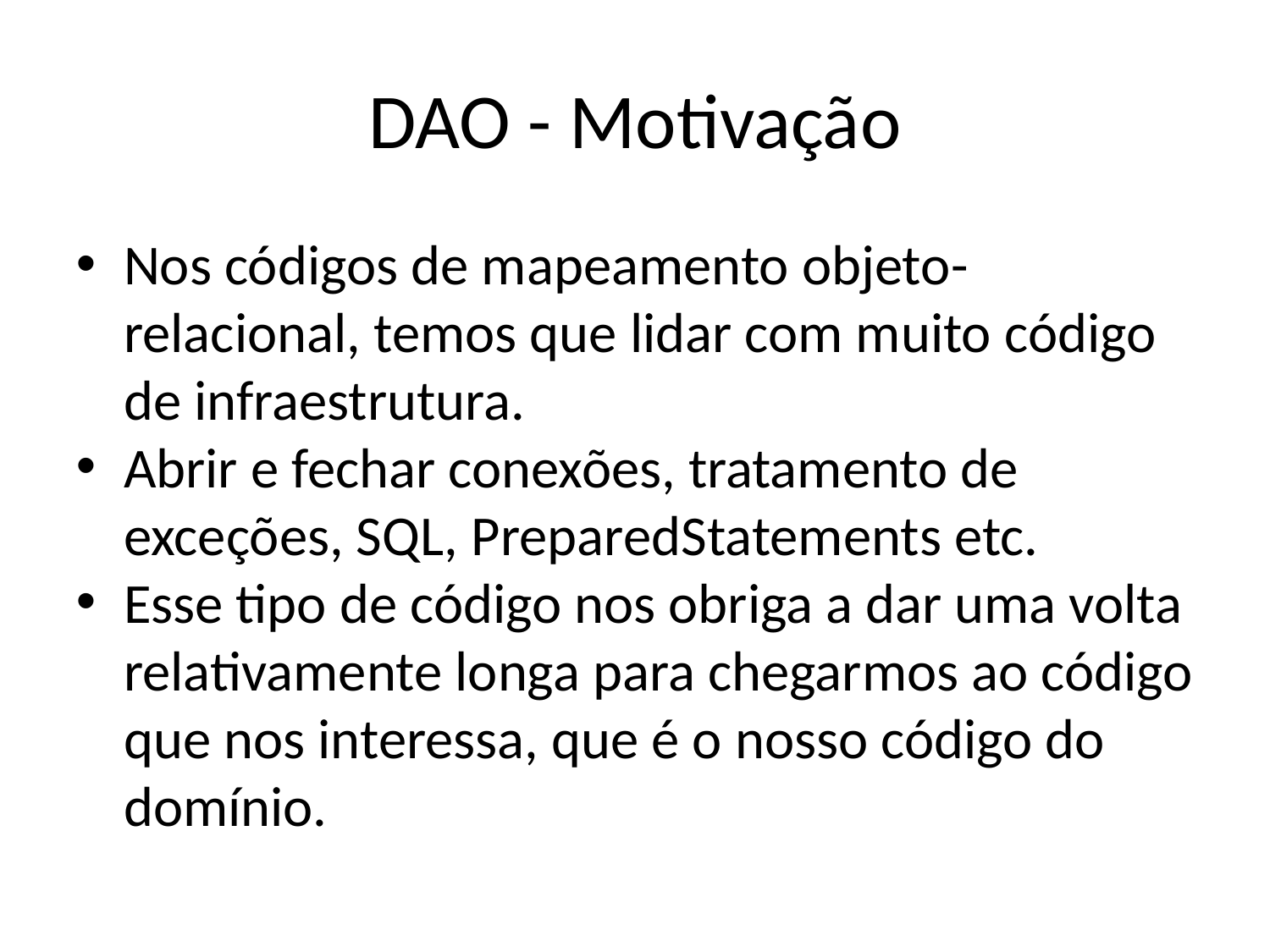

DAO - Motivação
Nos códigos de mapeamento objeto-relacional, temos que lidar com muito código de infraestrutura.
Abrir e fechar conexões, tratamento de exceções, SQL, PreparedStatements etc.
Esse tipo de código nos obriga a dar uma volta relativamente longa para chegarmos ao código que nos interessa, que é o nosso código do domínio.